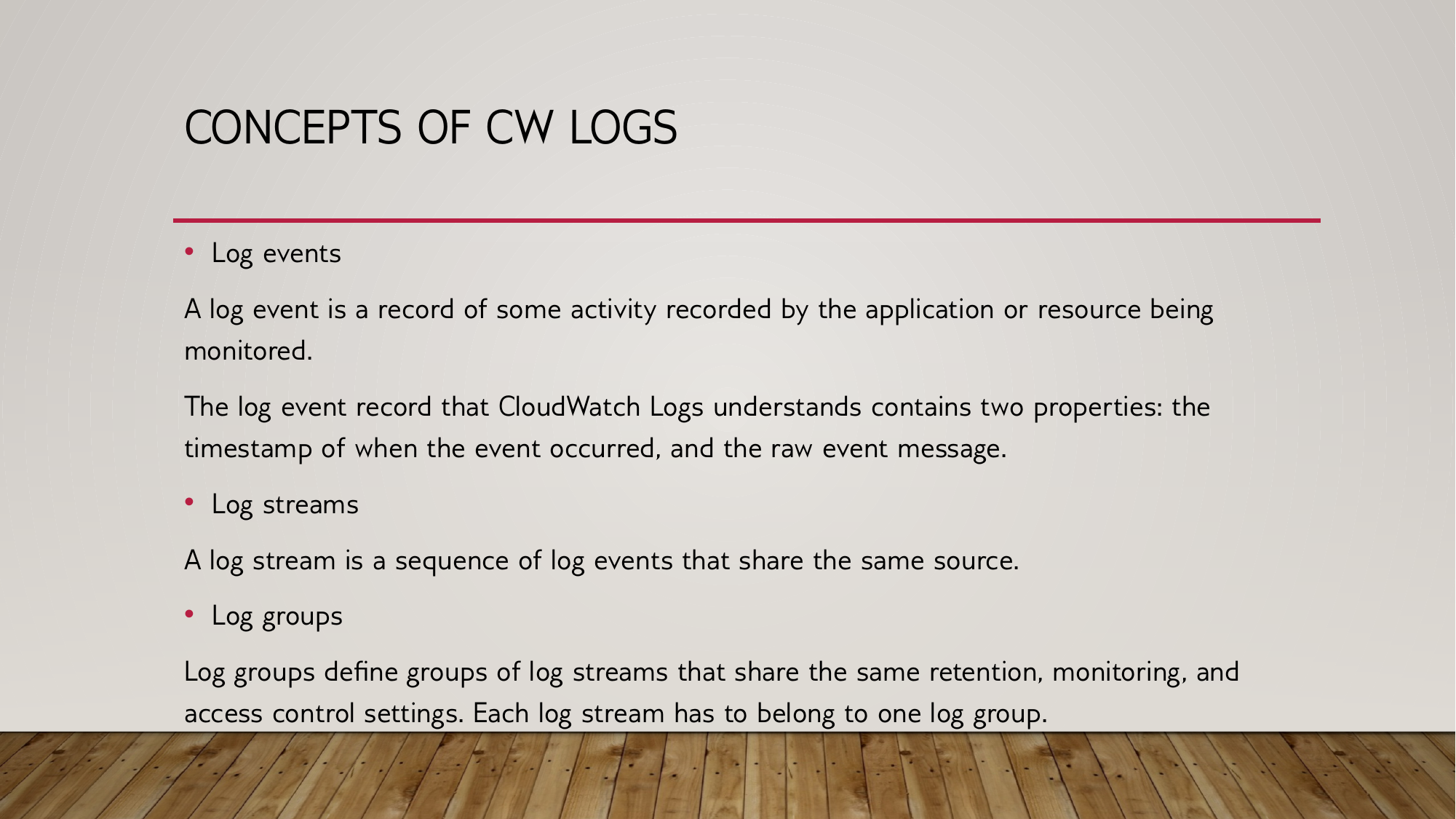

# Concepts of CW logs
Log events
A log event is a record of some activity recorded by the application or resource being monitored.
The log event record that CloudWatch Logs understands contains two properties: the timestamp of when the event occurred, and the raw event message.
Log streams
A log stream is a sequence of log events that share the same source.
Log groups
Log groups define groups of log streams that share the same retention, monitoring, and access control settings. Each log stream has to belong to one log group.